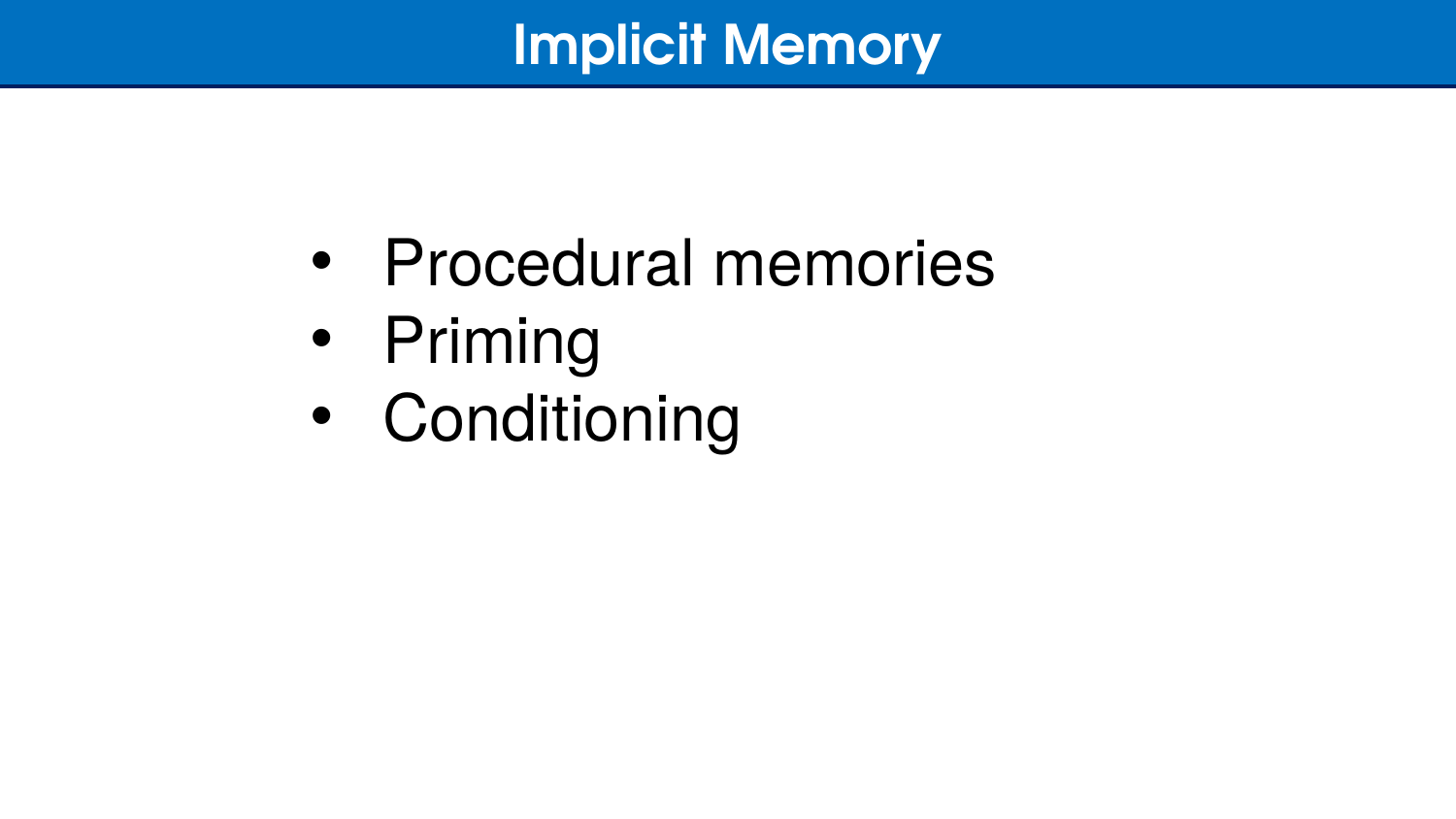

Implicit Memory
Procedural memories
Priming
Conditioning
2